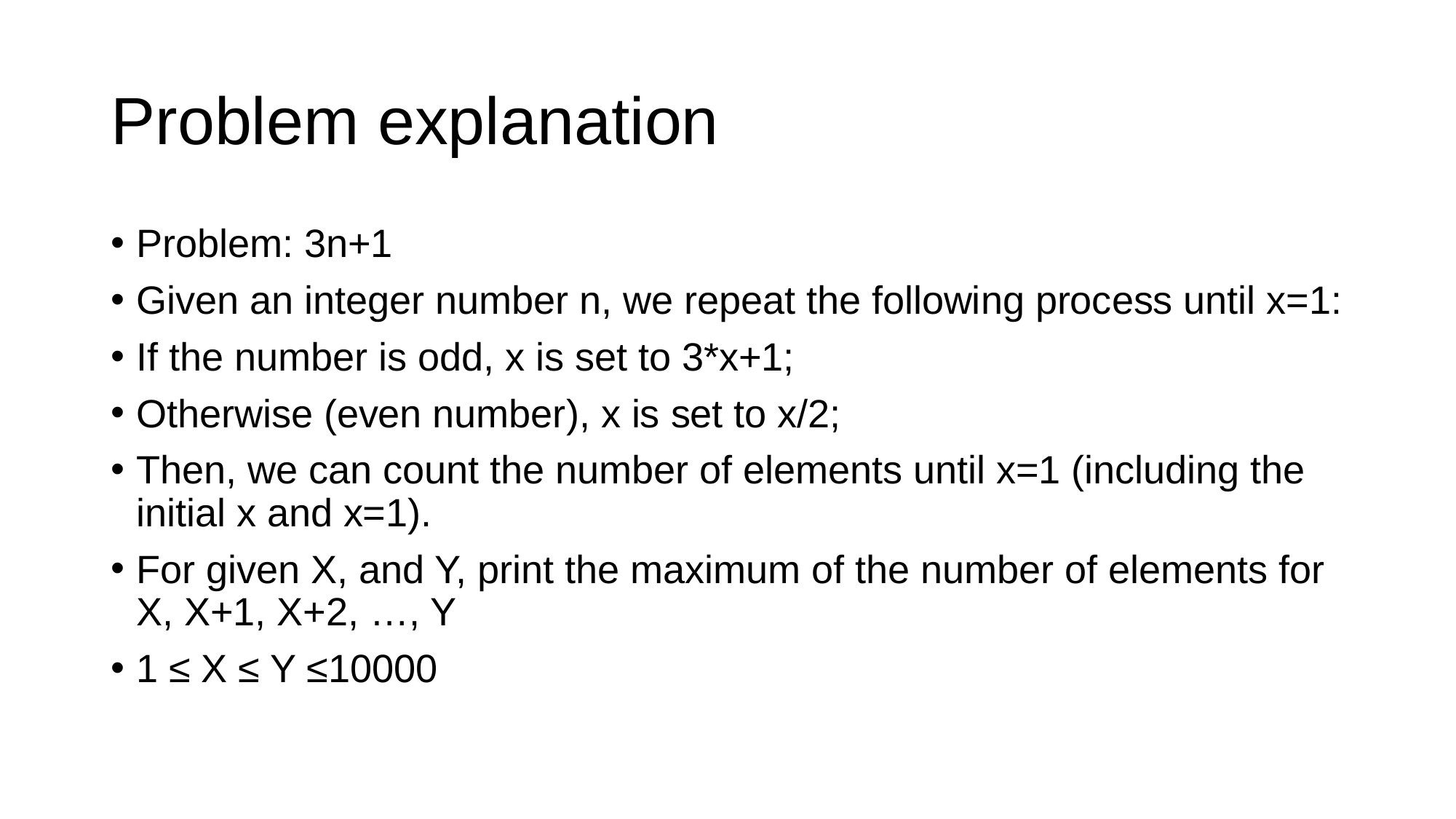

# Problem explanation
Problem: 3n+1
Given an integer number n, we repeat the following process until x=1:
If the number is odd, x is set to 3*x+1;
Otherwise (even number), x is set to x/2;
Then, we can count the number of elements until x=1 (including the initial x and x=1).
For given X, and Y, print the maximum of the number of elements for X, X+1, X+2, …, Y
1 ≤ X ≤ Y ≤10000